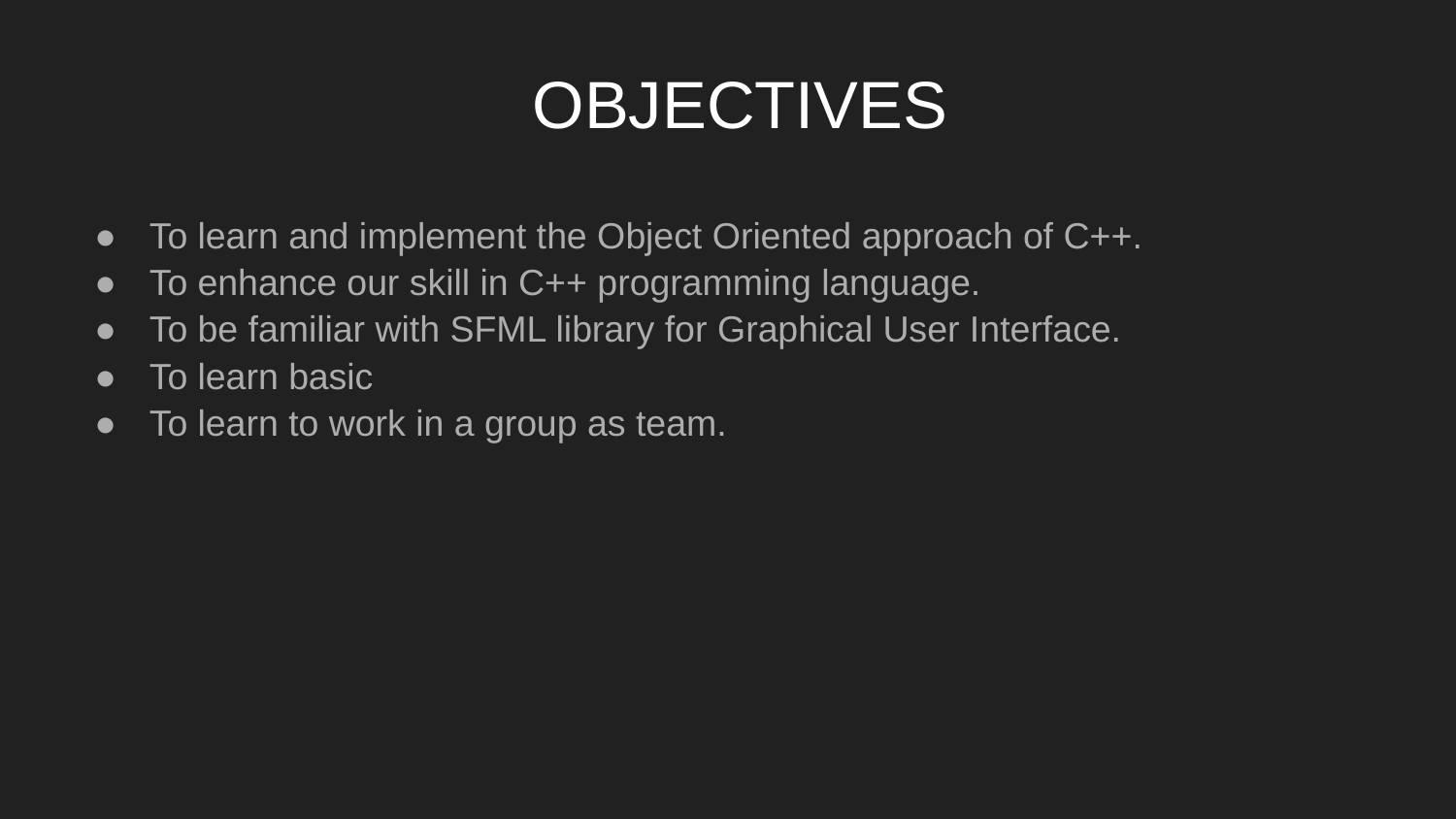

# OBJECTIVES
To learn and implement the Object Oriented approach of C++.
To enhance our skill in C++ programming language.
To be familiar with SFML library for Graphical User Interface.
To learn basic
To learn to work in a group as team.